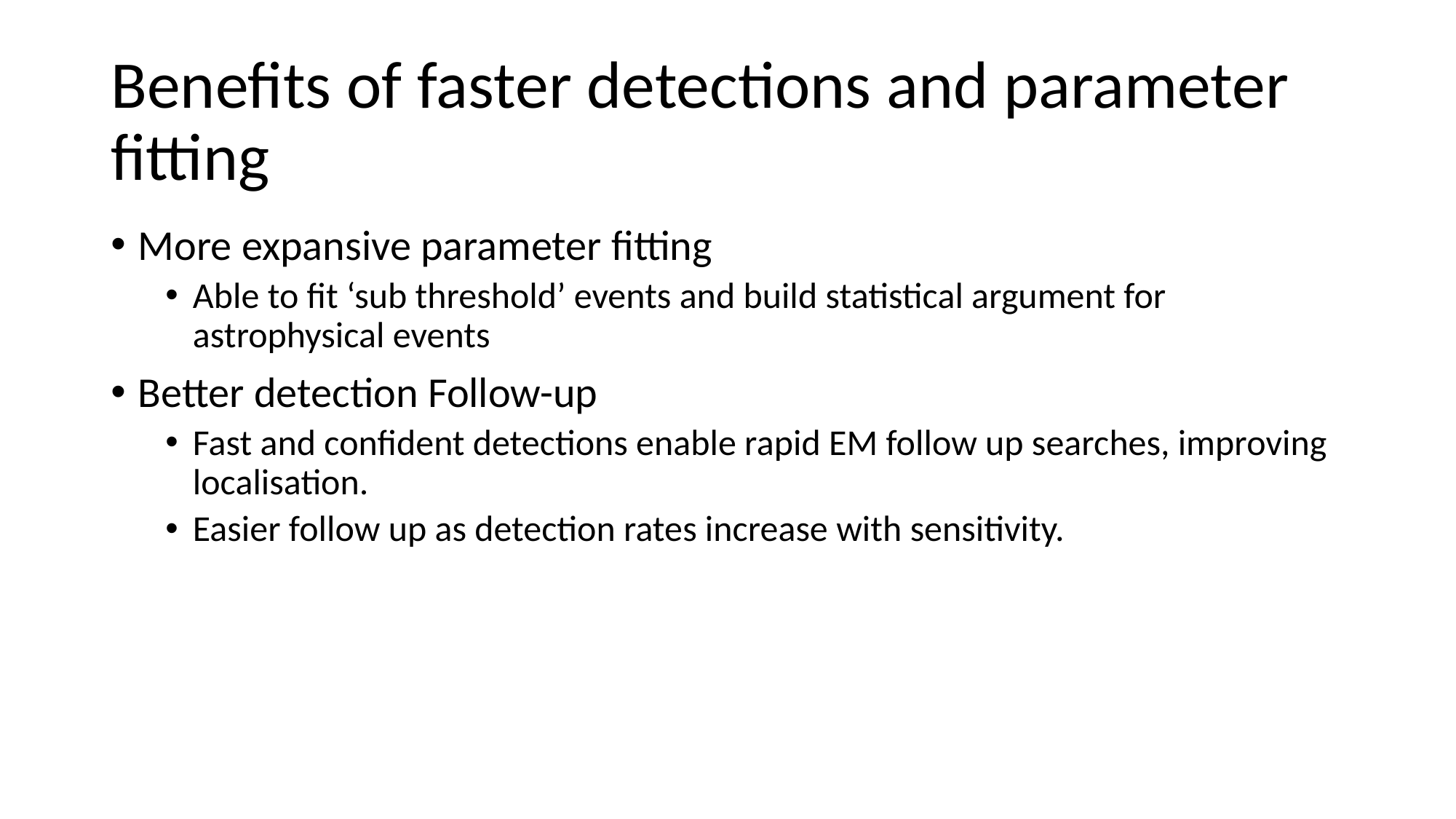

# Benefits of faster detections and parameter fitting
More expansive parameter fitting
Able to fit ‘sub threshold’ events and build statistical argument for astrophysical events
Better detection Follow-up
Fast and confident detections enable rapid EM follow up searches, improving localisation.
Easier follow up as detection rates increase with sensitivity.